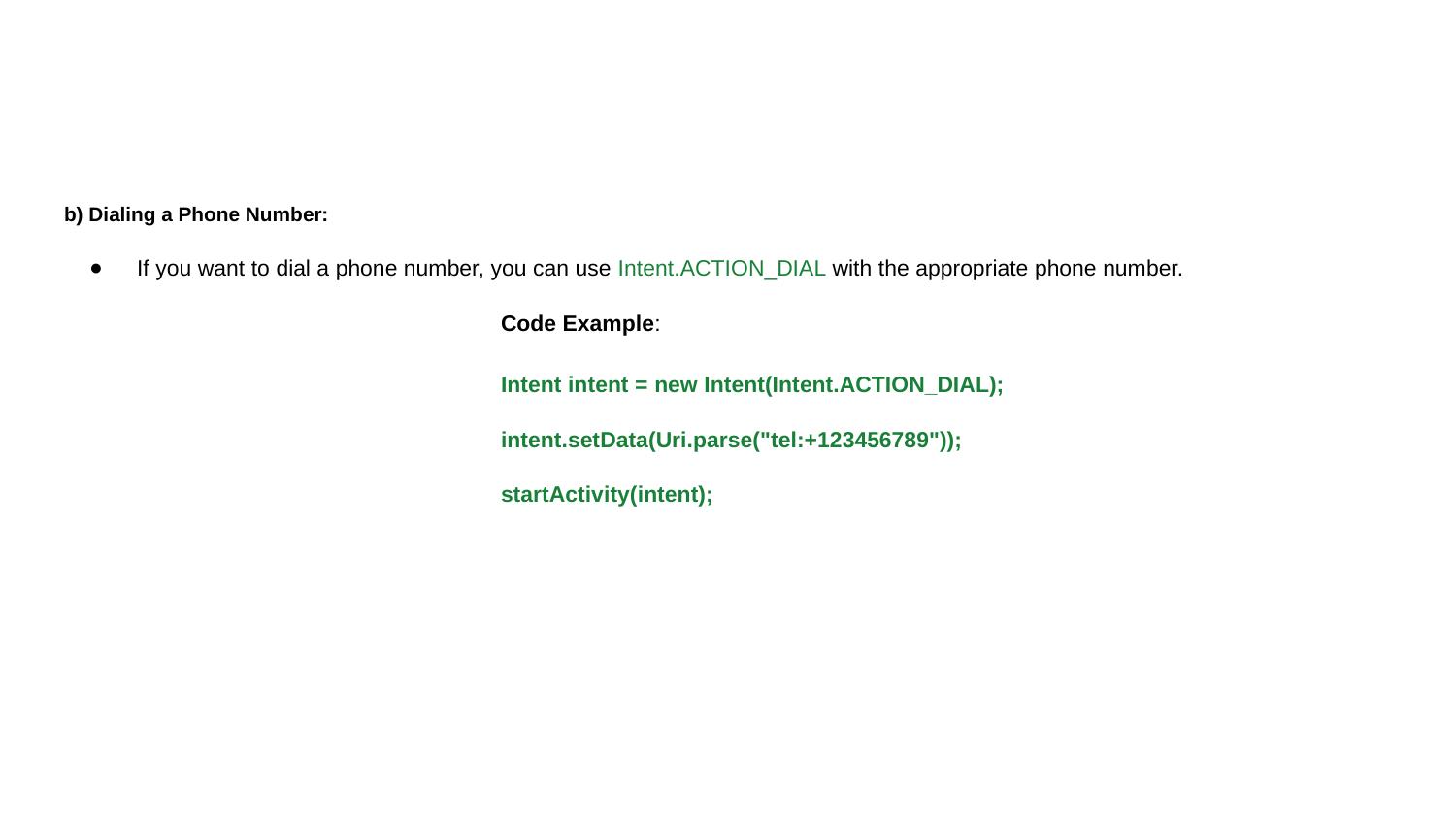

#
b) Dialing a Phone Number:
If you want to dial a phone number, you can use Intent.ACTION_DIAL with the appropriate phone number.
Code Example:
Intent intent = new Intent(Intent.ACTION_DIAL);
intent.setData(Uri.parse("tel:+123456789"));
startActivity(intent);